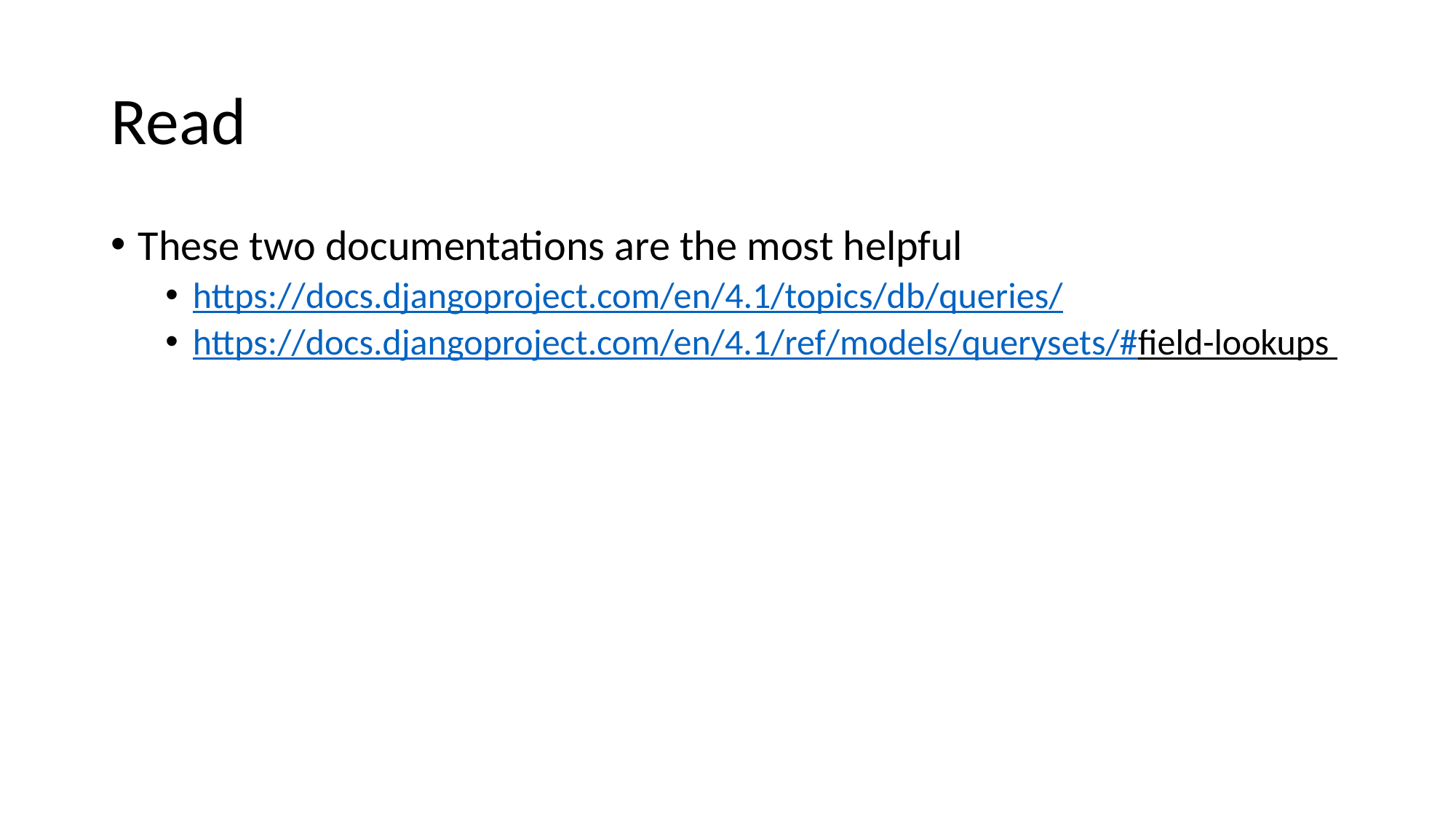

# Read
These two documentations are the most helpful
https://docs.djangoproject.com/en/4.1/topics/db/queries/
https://docs.djangoproject.com/en/4.1/ref/models/querysets/#field-lookups